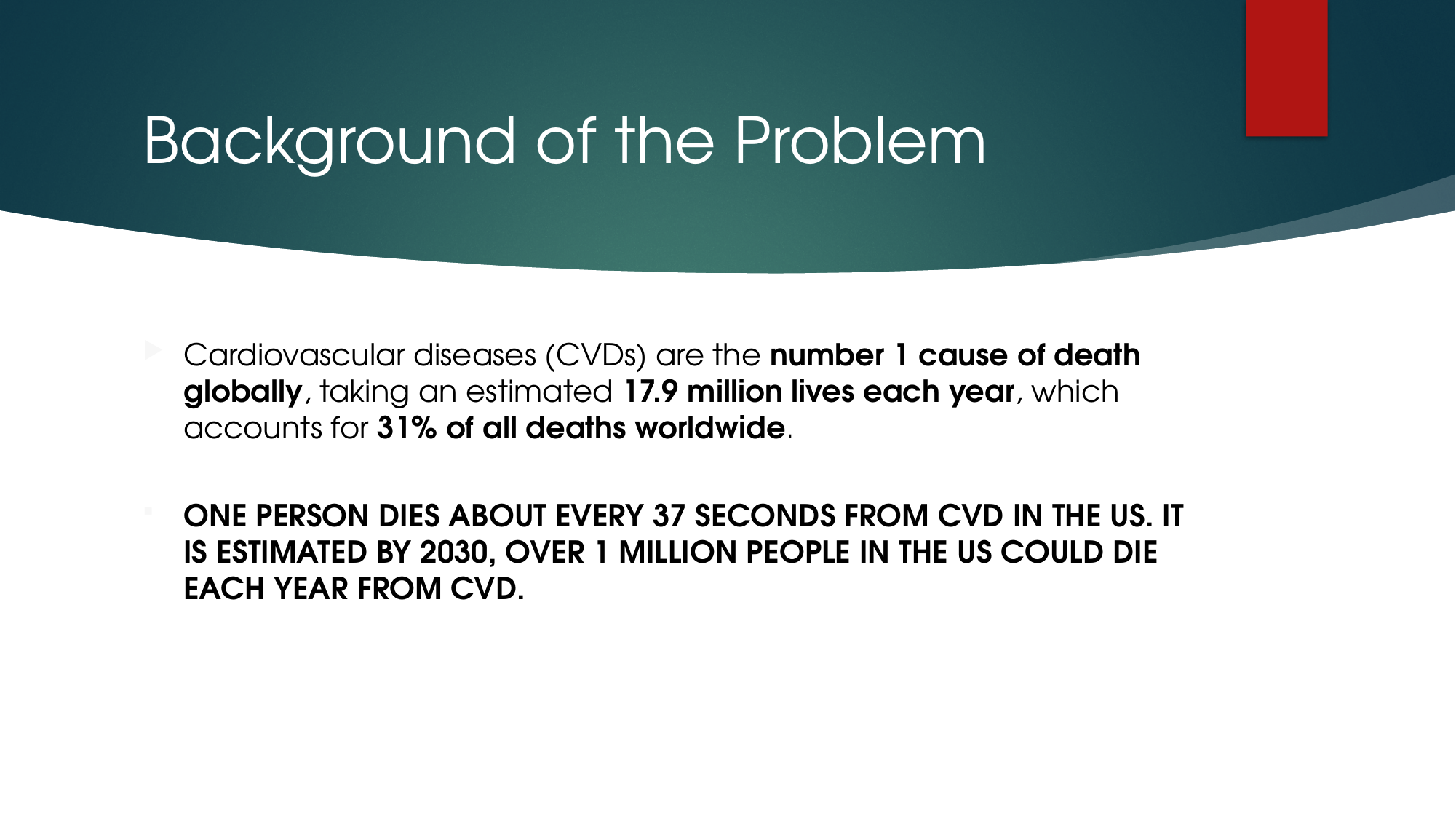

# Background of the Problem

Cardiovascular diseases (CVDs) are the number 1 cause of death globally, taking an estimated 17.9 million lives each year, which accounts for 31% of all deaths worldwide.
ONE PERSON DIES ABOUT EVERY 37 SECONDS FROM CVD IN THE US. IT IS ESTIMATED BY 2030, OVER 1 MILLION PEOPLE IN THE US COULD DIE EACH YEAR FROM CVD.